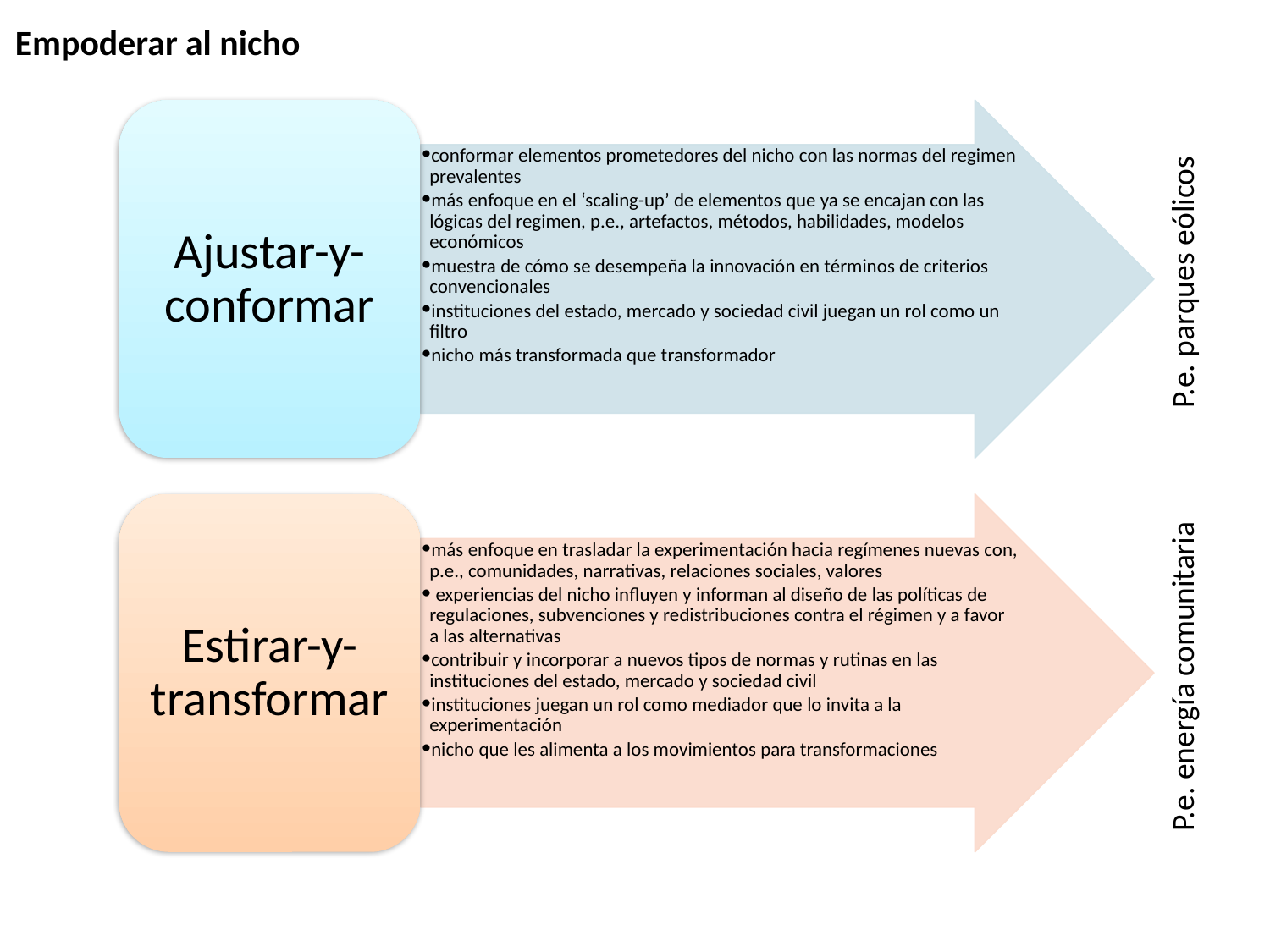

Empoderar al nicho

Ajustar-y-conformar
conformar elementos prometedores del nicho con las normas del regimen prevalentes
más enfoque en el ‘scaling-up’ de elementos que ya se encajan con las lógicas del regimen, p.e., artefactos, métodos, habilidades, modelos económicos
muestra de cómo se desempeña la innovación en términos de criterios convencionales
instituciones del estado, mercado y sociedad civil juegan un rol como un filtro
nicho más transformada que transformador

Estirar-y-transformar
más enfoque en trasladar la experimentación hacia regímenes nuevas con, p.e., comunidades, narrativas, relaciones sociales, valores
 experiencias del nicho influyen y informan al diseño de las políticas de regulaciones, subvenciones y redistribuciones contra el régimen y a favor a las alternativas
contribuir y incorporar a nuevos tipos de normas y rutinas en las instituciones del estado, mercado y sociedad civil
instituciones juegan un rol como mediador que lo invita a la experimentación
nicho que les alimenta a los movimientos para transformaciones
P.e. parques eólicos
P.e. energía comunitaria